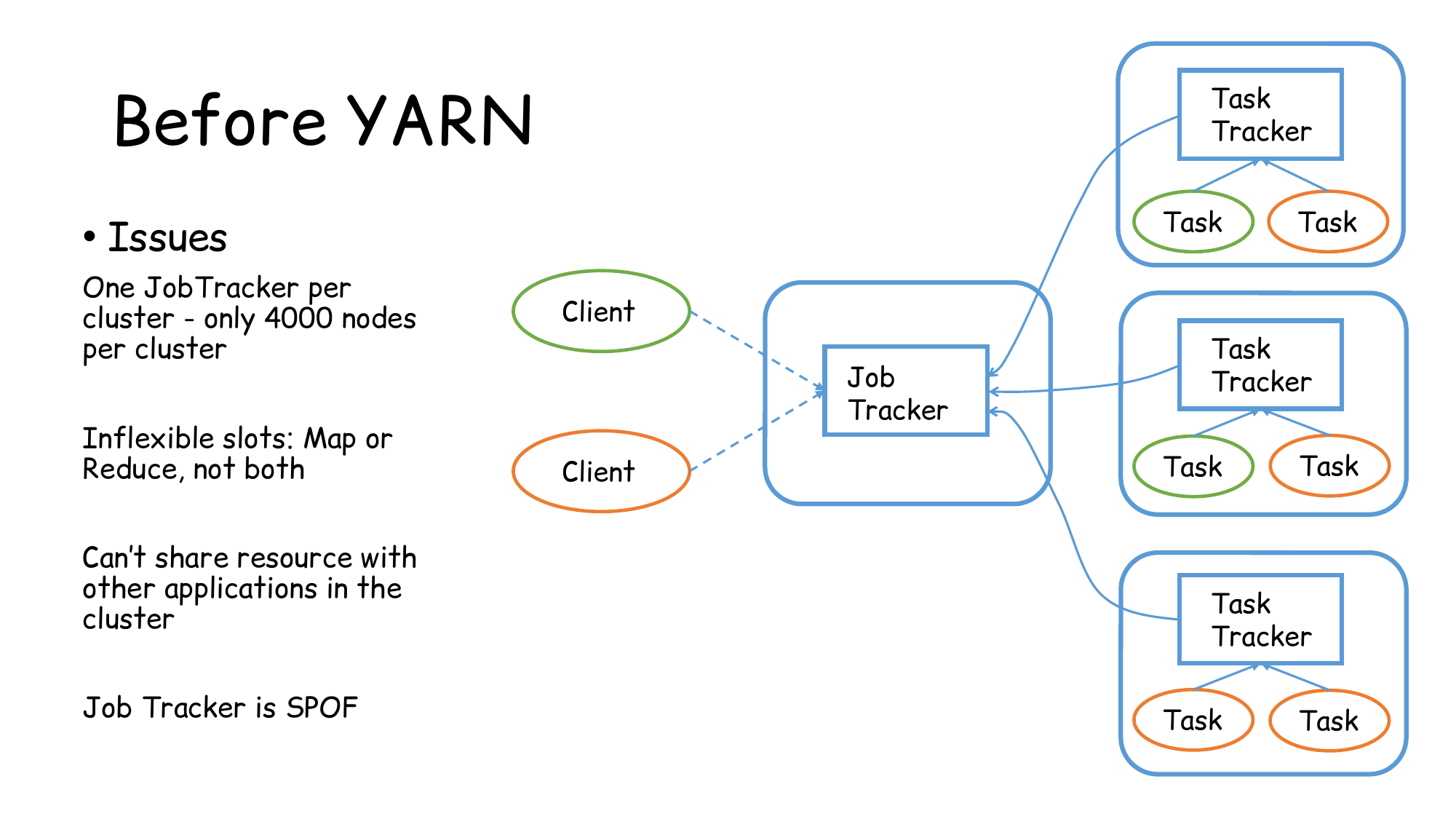

# Before YARN

Task
Tracker

Task
Task
Issues
One JobTracker per cluster - only 4000 nodes per cluster

Inflexible slots: Map or Reduce, not both

Can’t share resource with other applications in the cluster

Job Tracker is SPOF

Client

Task
Tracker

Job
Tracker

Task
Task
Client

Task
Tracker

Task
Task